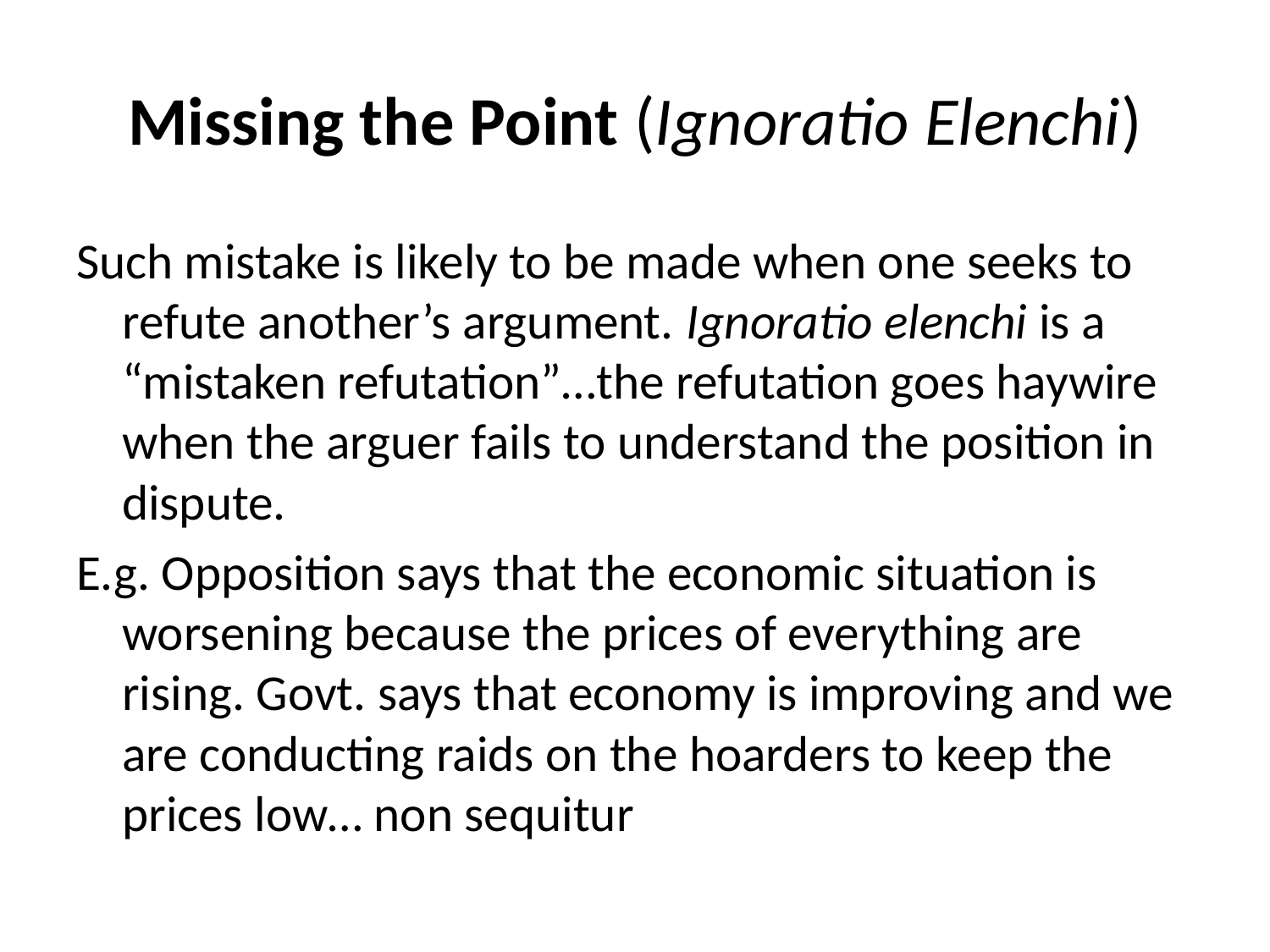

# Missing the Point (Ignoratio Elenchi)
Such mistake is likely to be made when one seeks to refute another’s argument. Ignoratio elenchi is a “mistaken refutation”…the refutation goes haywire when the arguer fails to understand the position in dispute.
E.g. Opposition says that the economic situation is worsening because the prices of everything are rising. Govt. says that economy is improving and we are conducting raids on the hoarders to keep the prices low… non sequitur